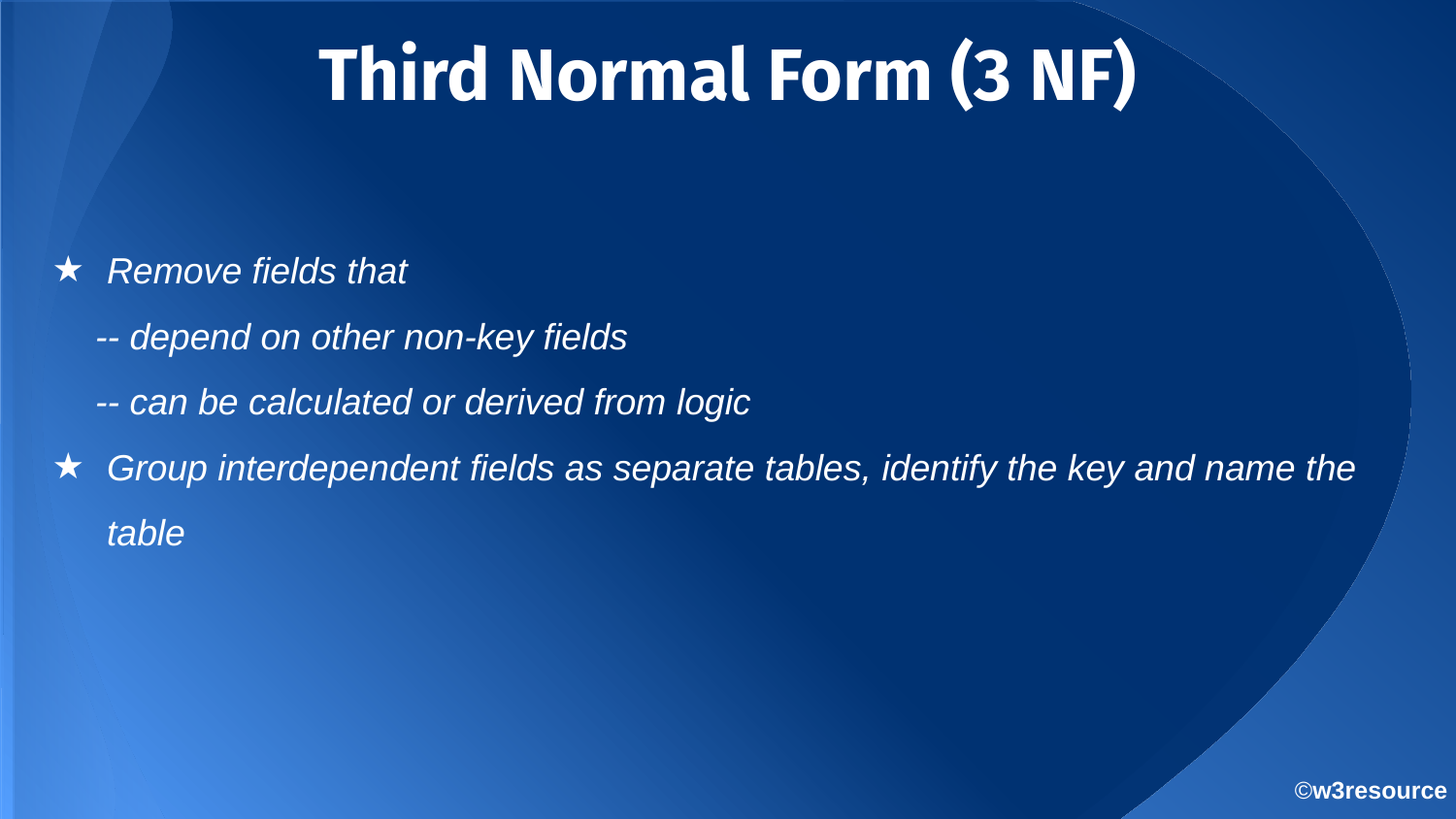

# Third Normal Form (3 NF)
Remove fields that
      -- depend on other non-key fields
      -- can be calculated or derived from logic
Group interdependent fields as separate tables, identify the key and name the table

©w3resource